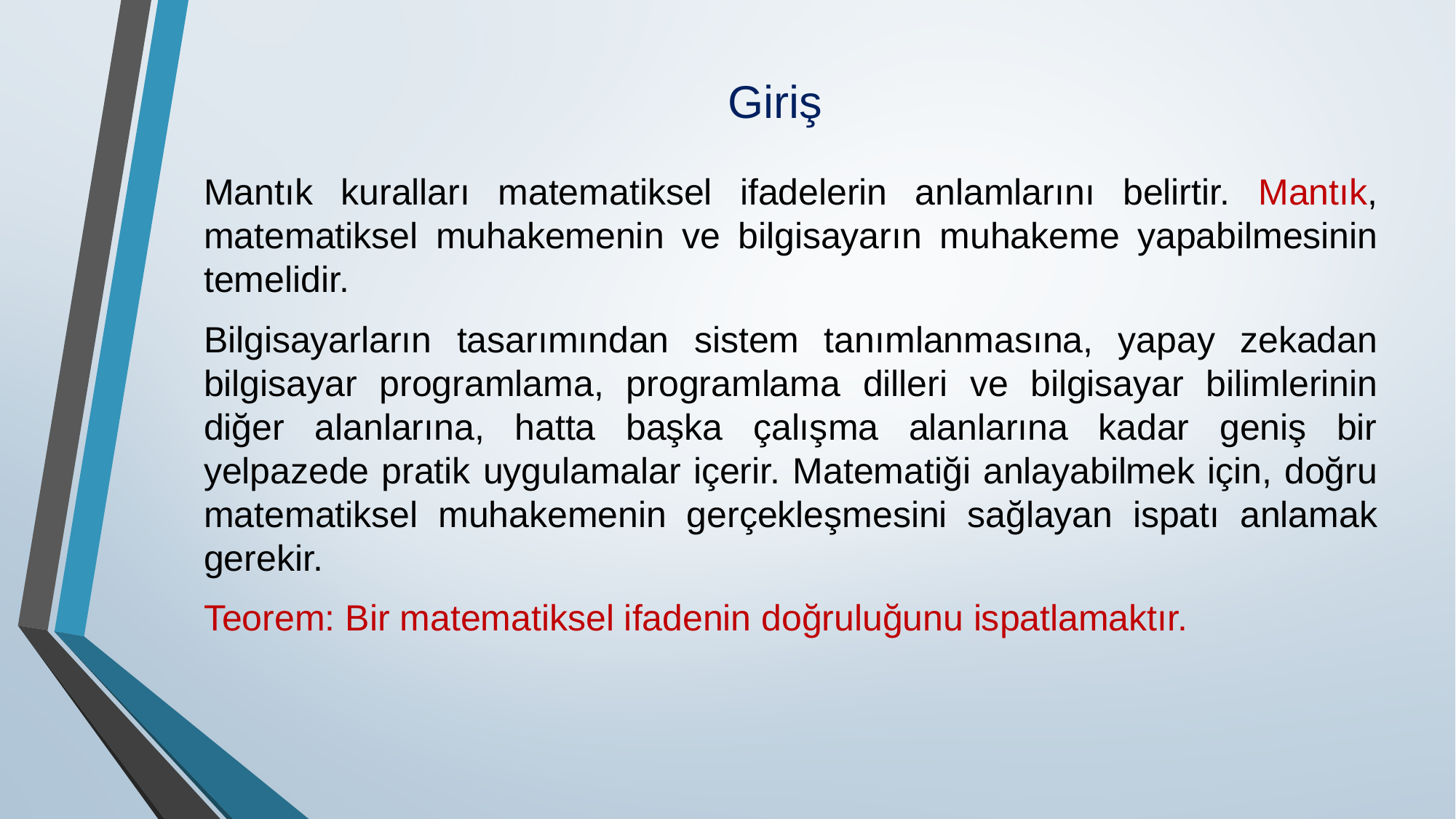

# Giriş
Mantık kuralları matematiksel ifadelerin anlamlarını belirtir. Mantık, matematiksel muhakemenin ve bilgisayarın muhakeme yapabilmesinin temelidir.
Bilgisayarların tasarımından sistem tanımlanmasına, yapay zekadan bilgisayar programlama, programlama dilleri ve bilgisayar bilimlerinin diğer alanlarına, hatta başka çalışma alanlarına kadar geniş bir yelpazede pratik uygulamalar içerir. Matematiği anlayabilmek için, doğru matematiksel muhakemenin gerçekleşmesini sağlayan ispatı anlamak gerekir.
Teorem: Bir matematiksel ifadenin doğruluğunu ispatlamaktır.